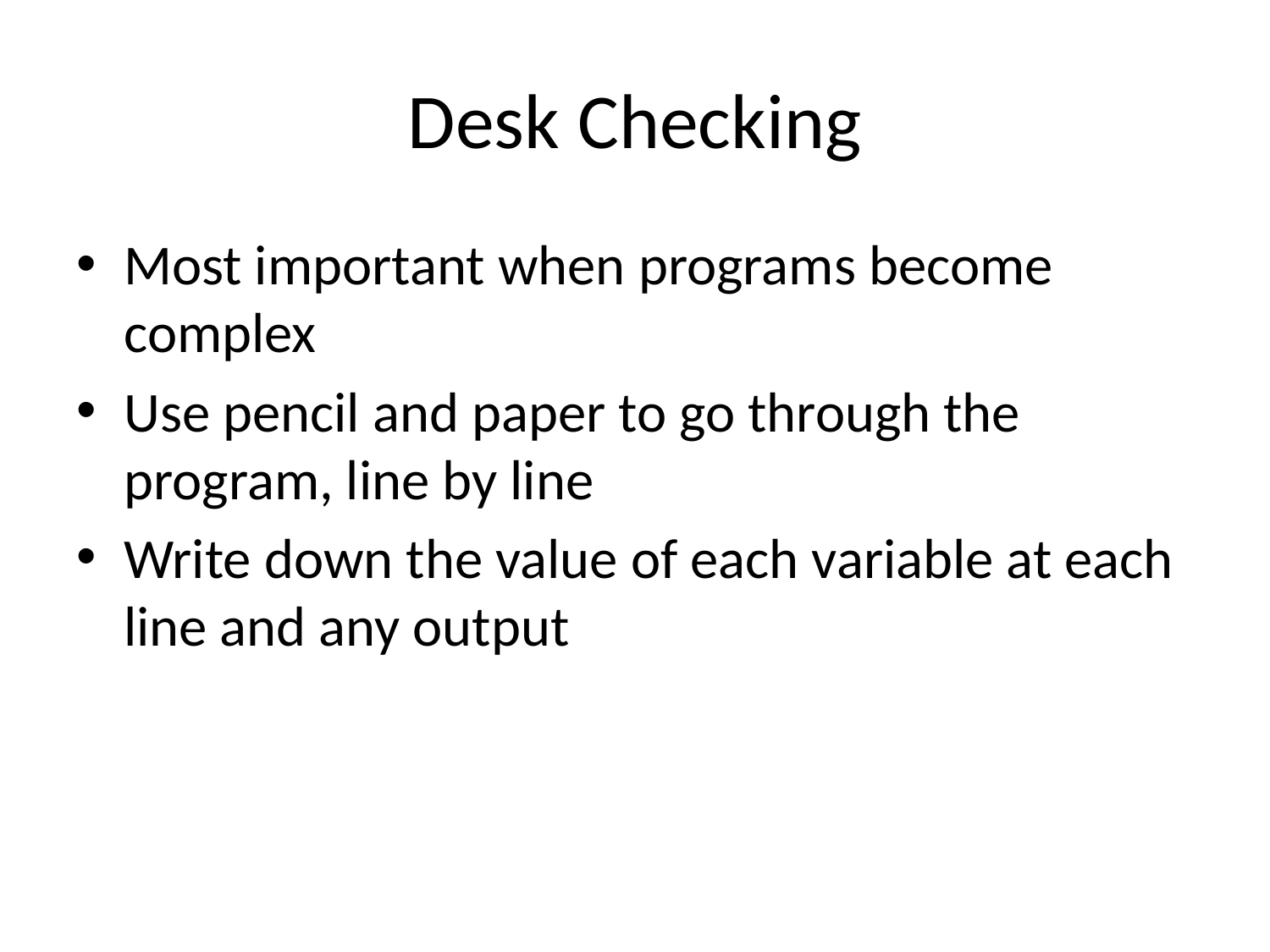

# Desk Checking
Most important when programs become complex
Use pencil and paper to go through the program, line by line
Write down the value of each variable at each line and any output